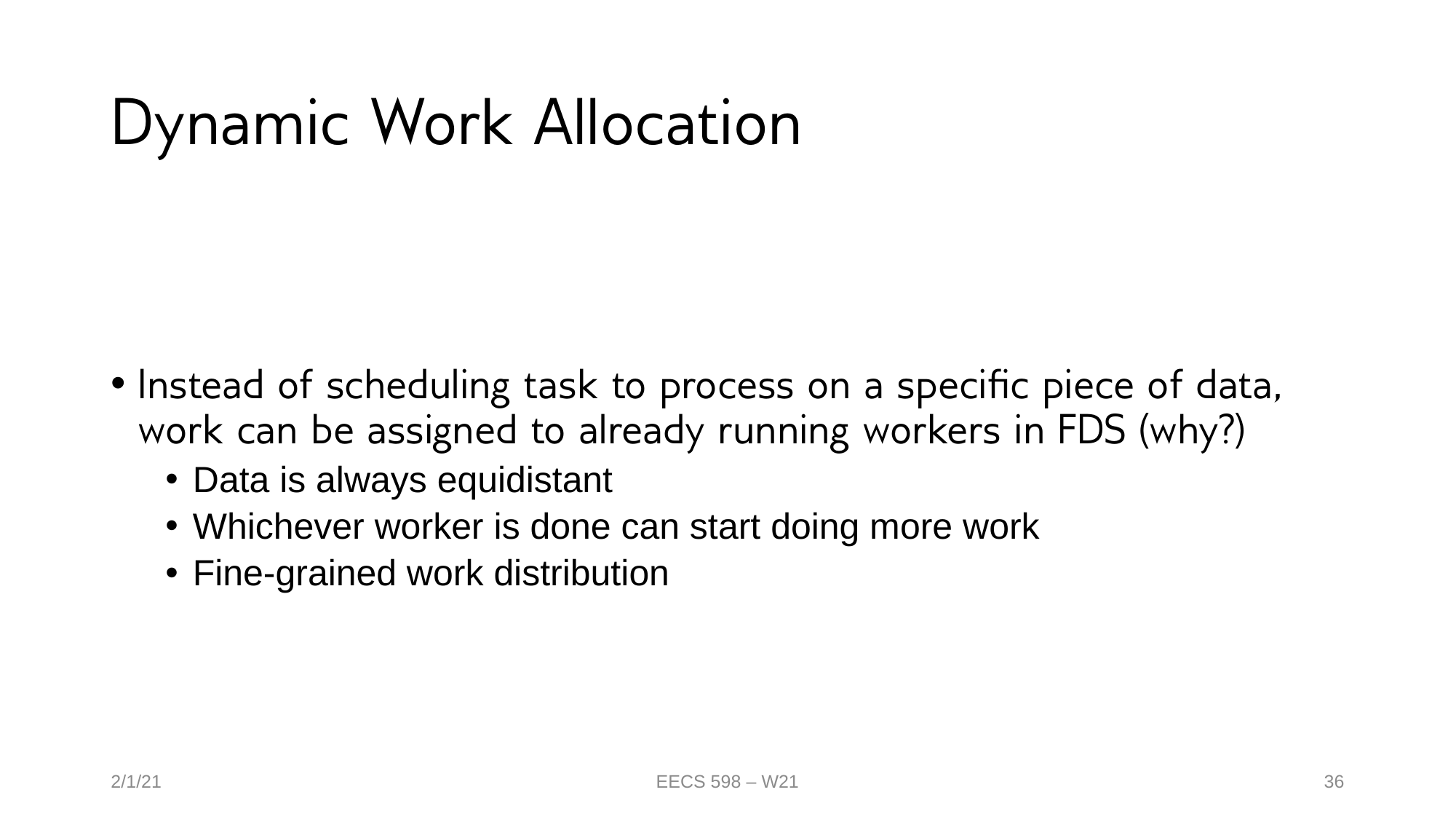

# Dynamic Work Allocation
Instead of scheduling task to process on a specific piece of data, work can be assigned to already running workers in FDS (why?)
Data is always equidistant
Whichever worker is done can start doing more work
Fine-grained work distribution
2/1/21
EECS 598 – W21
36